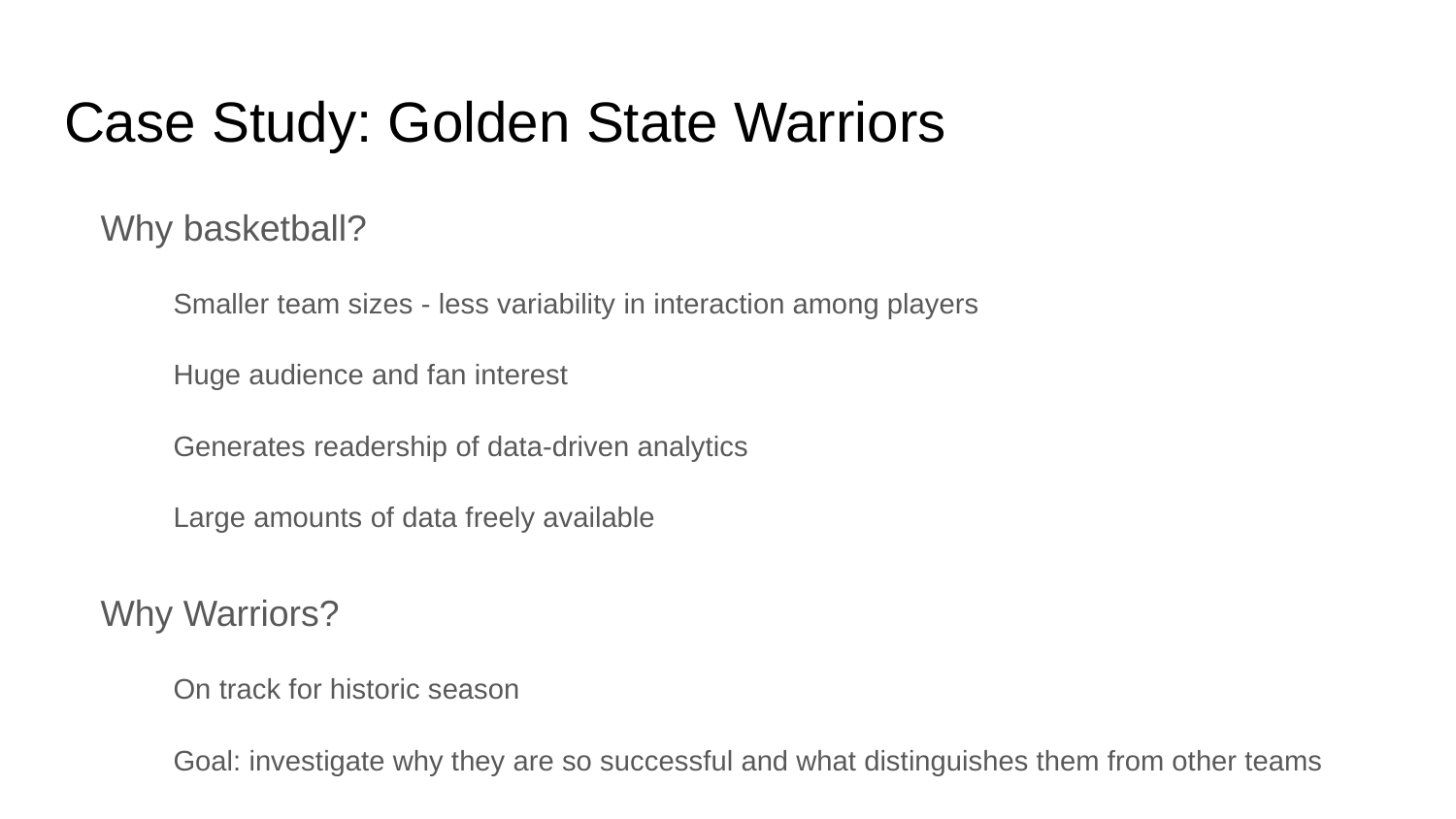

# Case Study: Golden State Warriors
Why basketball?
Smaller team sizes - less variability in interaction among players
Huge audience and fan interest
Generates readership of data-driven analytics
Large amounts of data freely available

Why Warriors?
On track for historic season
Goal: investigate why they are so successful and what distinguishes them from other teams

Data from stats.nba.com and basketball-reference.com